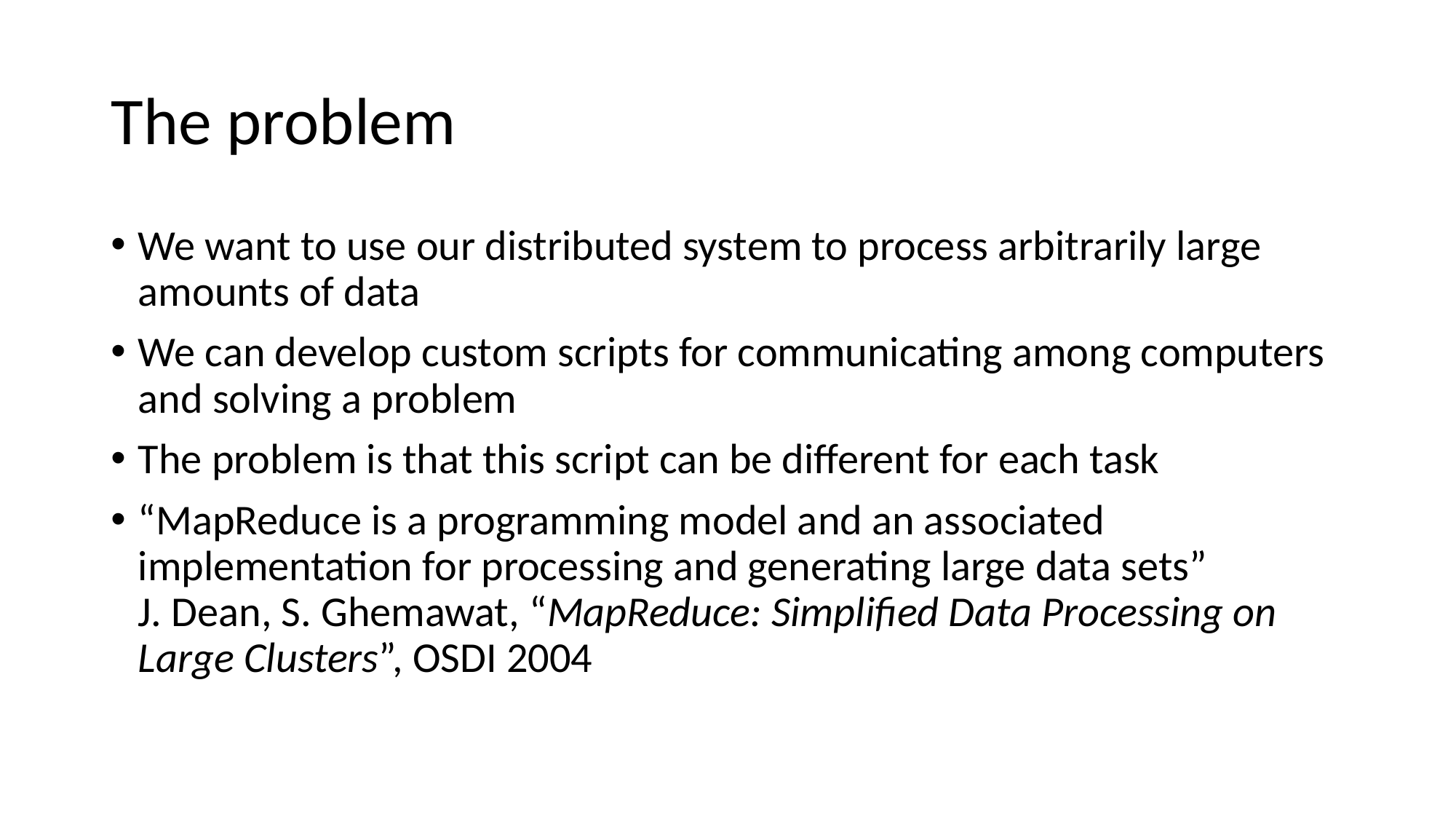

# The problem
We want to use our distributed system to process arbitrarily large amounts of data
We can develop custom scripts for communicating among computers and solving a problem
The problem is that this script can be different for each task
“MapReduce is a programming model and an associated implementation for processing and generating large data sets”
J. Dean, S. Ghemawat, “MapReduce: Simplified Data Processing on Large Clusters”, OSDI 2004